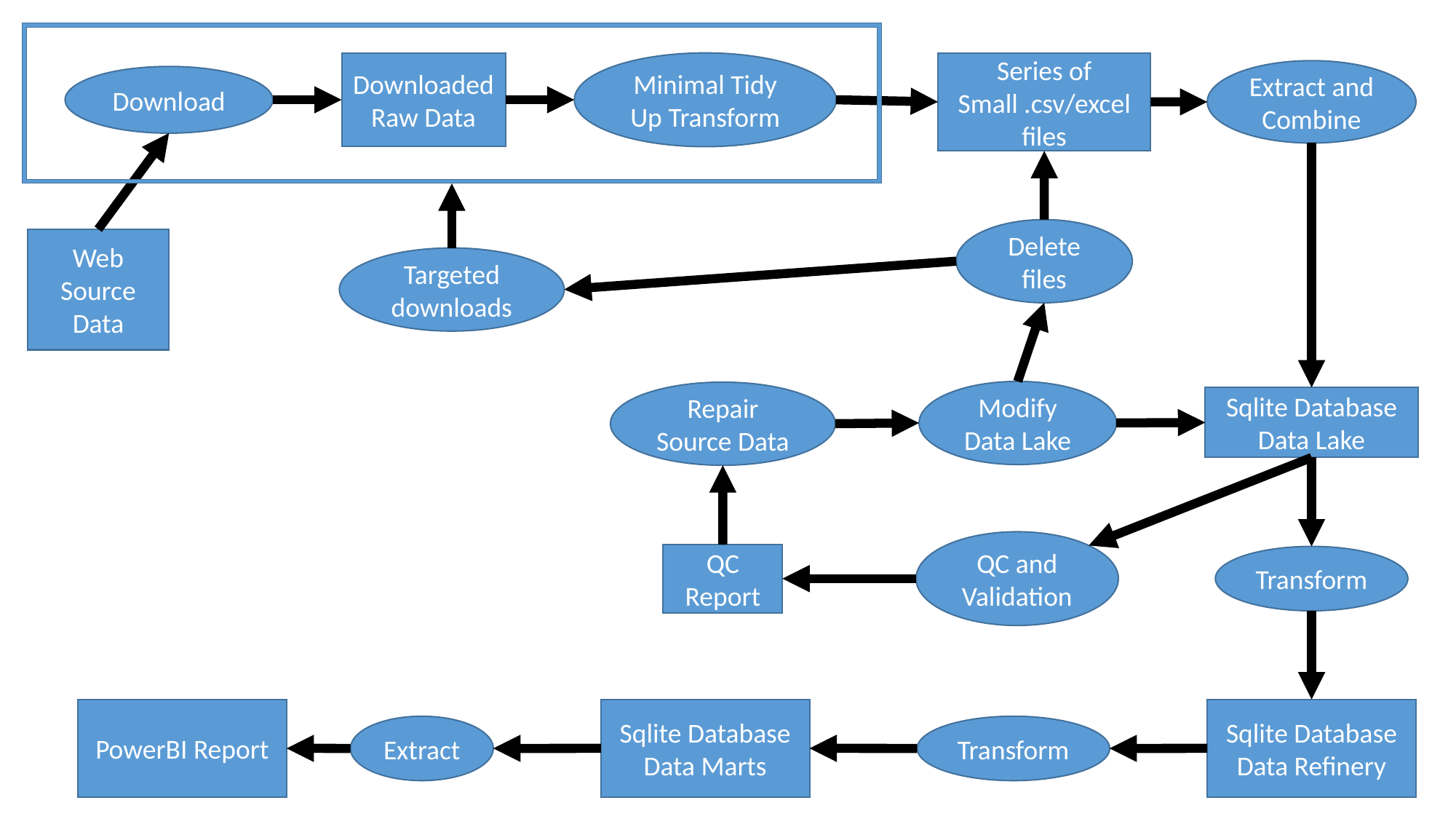

Series of Small .csv/excel files
Downloaded Raw Data
Minimal Tidy Up Transform
Extract and Combine
Download
Delete files
Web Source Data
Targeted downloads
Modify Data Lake
Repair Source Data
Sqlite Database
Data Lake
QC and Validation
QC Report
Transform
PowerBI Report
Sqlite Database
Data Marts
Sqlite Database
Data Refinery
Extract
Transform